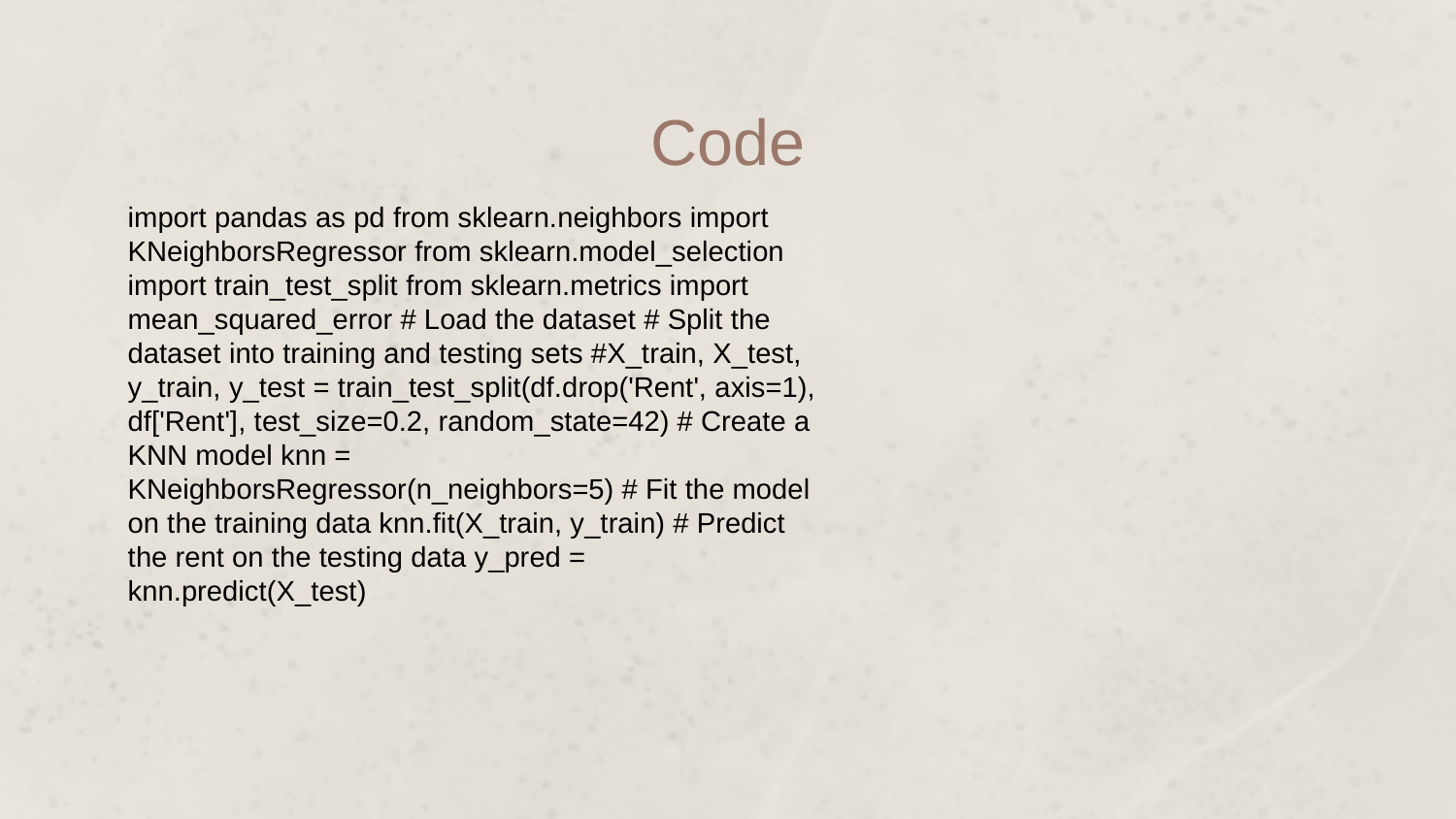

# Code
import pandas as pd from sklearn.neighbors import KNeighborsRegressor from sklearn.model_selection import train_test_split from sklearn.metrics import mean_squared_error # Load the dataset # Split the dataset into training and testing sets #X_train, X_test, y_train, y_test = train_test_split(df.drop('Rent', axis=1), df['Rent'], test_size=0.2, random_state=42) # Create a KNN model knn = KNeighborsRegressor(n_neighbors=5) # Fit the model on the training data knn.fit(X_train, y_train) # Predict the rent on the testing data y_pred = knn.predict(X_test)